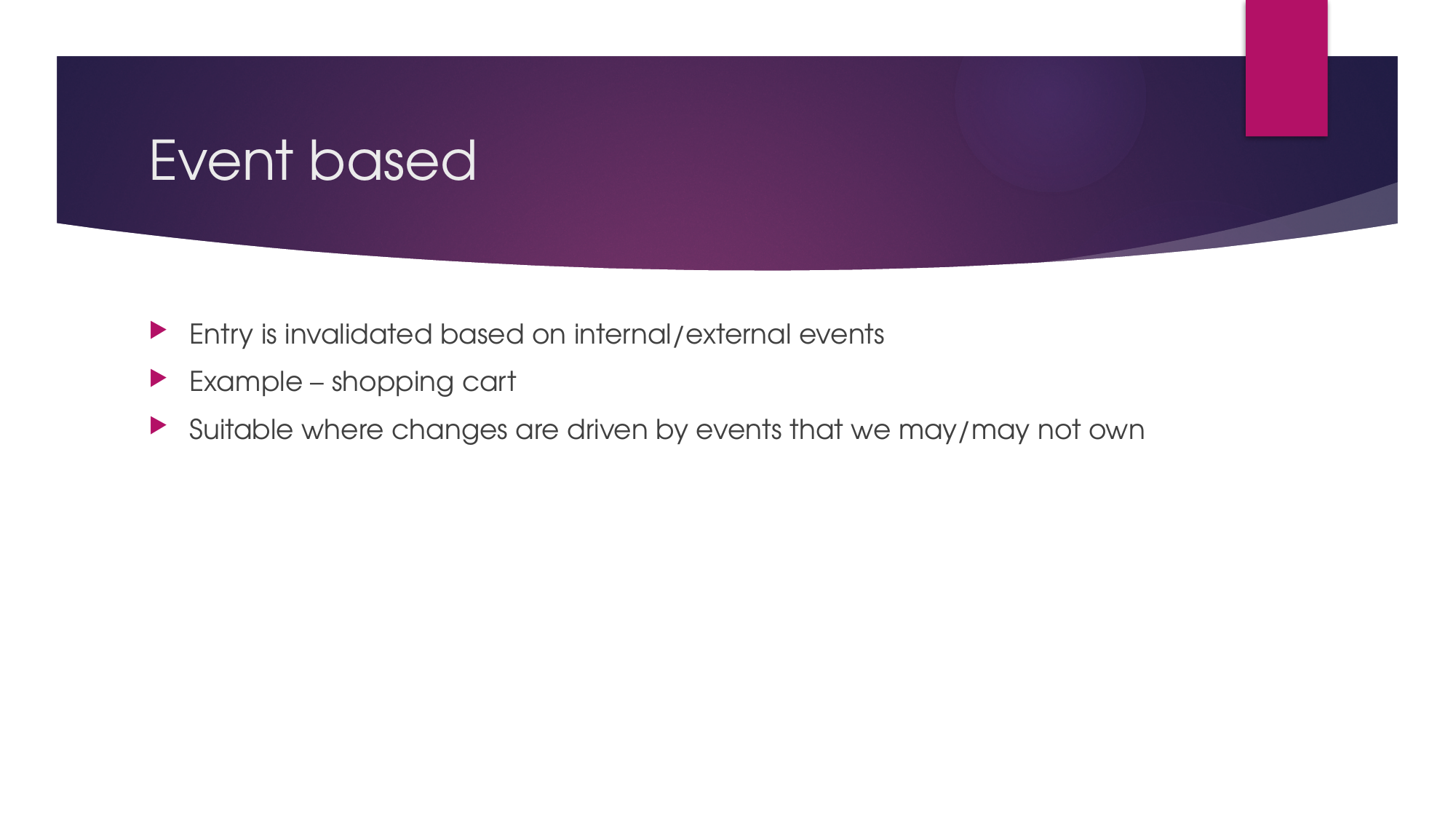

# Event based
Entry is invalidated based on internal/external events
Example – shopping cart
Suitable where changes are driven by events that we may/may not own